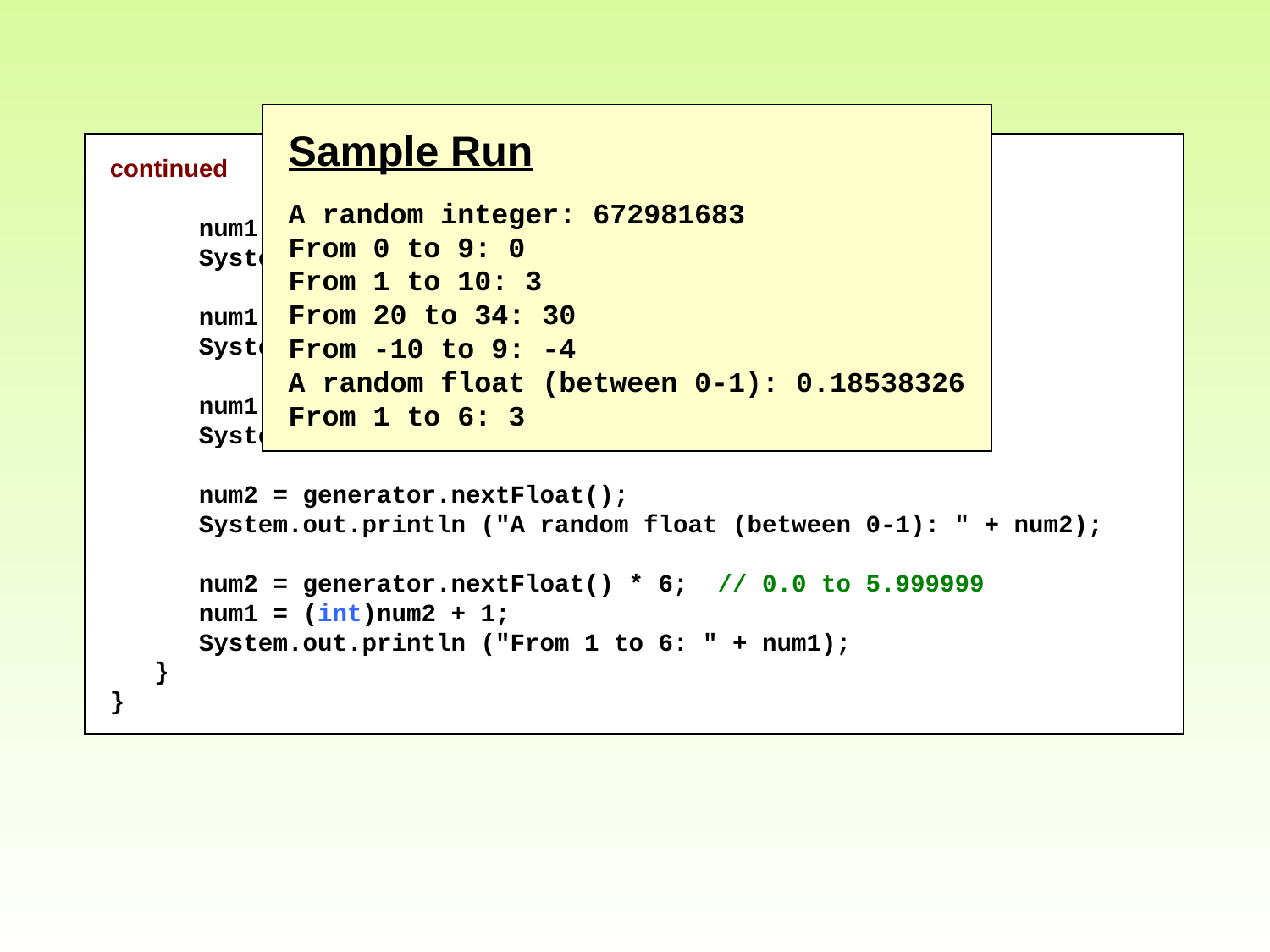

Sample Run
A random integer: 672981683
From 0 to 9: 0
From 1 to 10: 3
From 20 to 34: 30
From -10 to 9: -4
A random float (between 0-1): 0.18538326
From 1 to 6: 3
continued

      num1 = generator.nextInt(10) + 1;
      System.out.println ("From 1 to 10: " + num1);

      num1 = generator.nextInt(15) + 20;
      System.out.println ("From 20 to 34: " + num1);

      num1 = generator.nextInt(20) - 10;
      System.out.println ("From -10 to 9: " + num1);

      num2 = generator.nextFloat();
      System.out.println ("A random float (between 0-1): " + num2);

      num2 = generator.nextFloat() * 6;  // 0.0 to 5.999999
      num1 = (int)num2 + 1;
      System.out.println ("From 1 to 6: " + num1);
   }
}